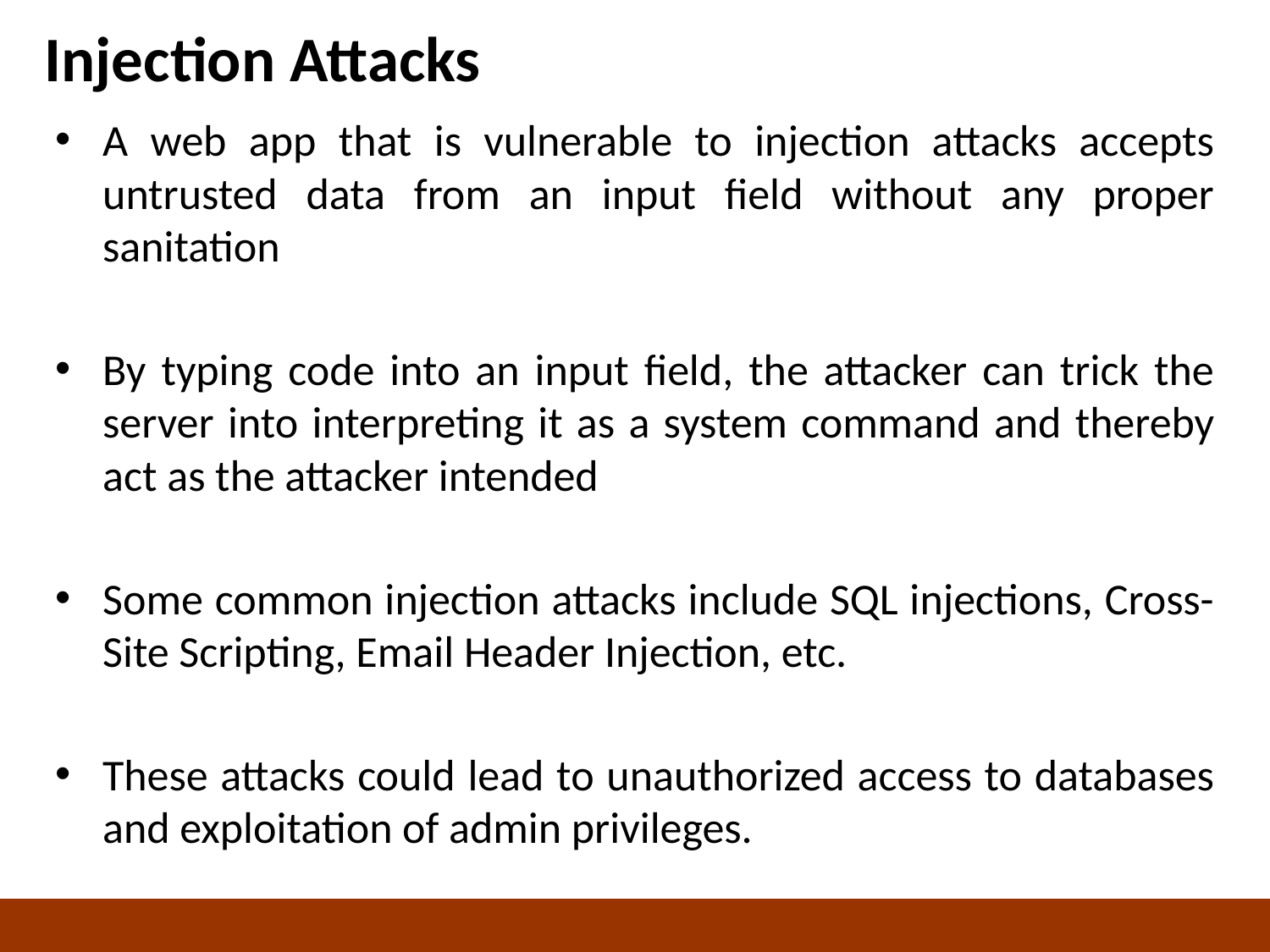

# Injection Attacks
A web app that is vulnerable to injection attacks accepts untrusted data from an input field without any proper sanitation

By typing code into an input field, the attacker can trick the server into interpreting it as a system command and thereby act as the attacker intended

Some common injection attacks include SQL injections, Cross-Site Scripting, Email Header Injection, etc.

These attacks could lead to unauthorized access to databases and exploitation of admin privileges.